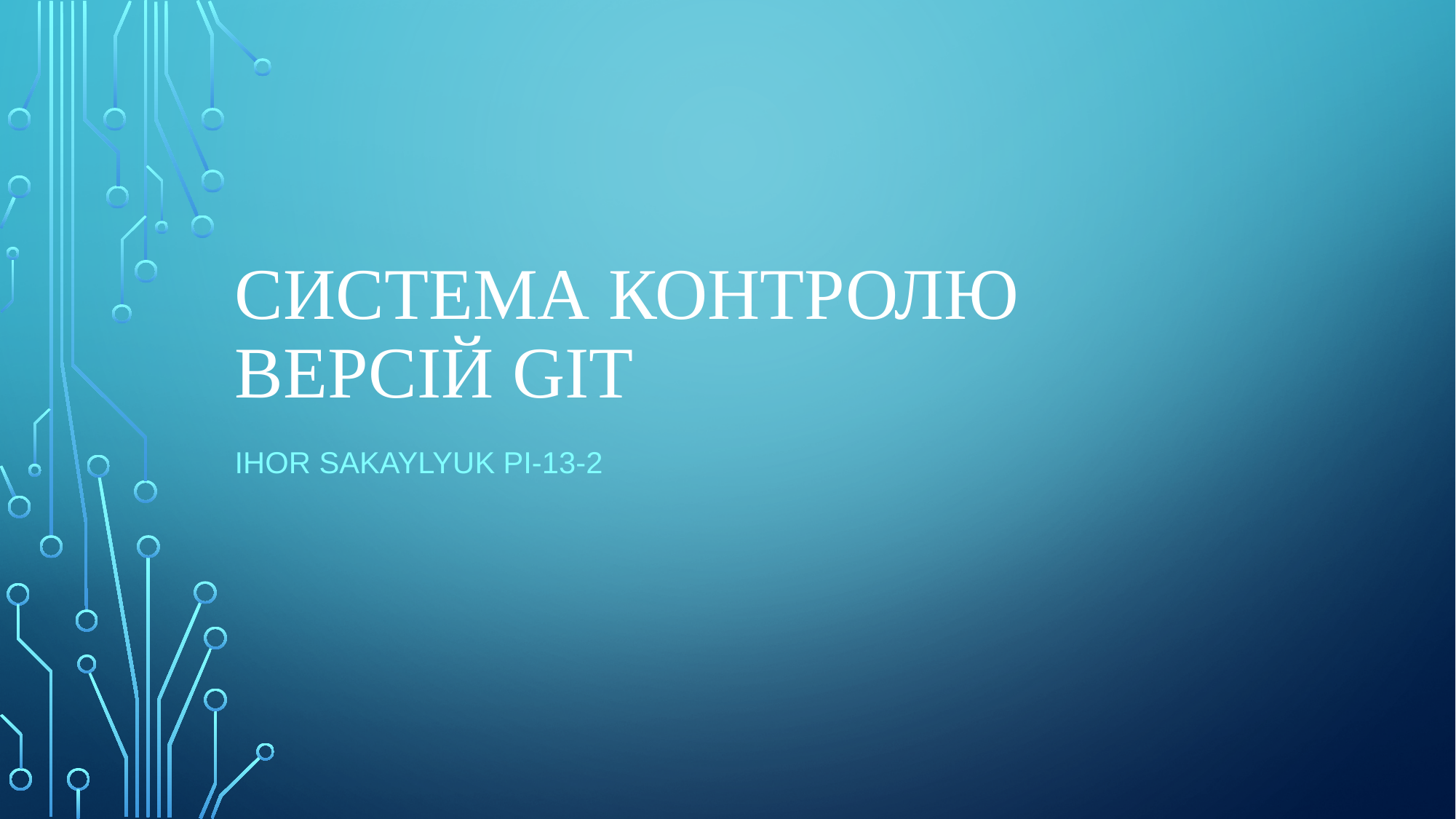

# Система контролю версій Git
Ihor sakaylyuk Pi-13-2